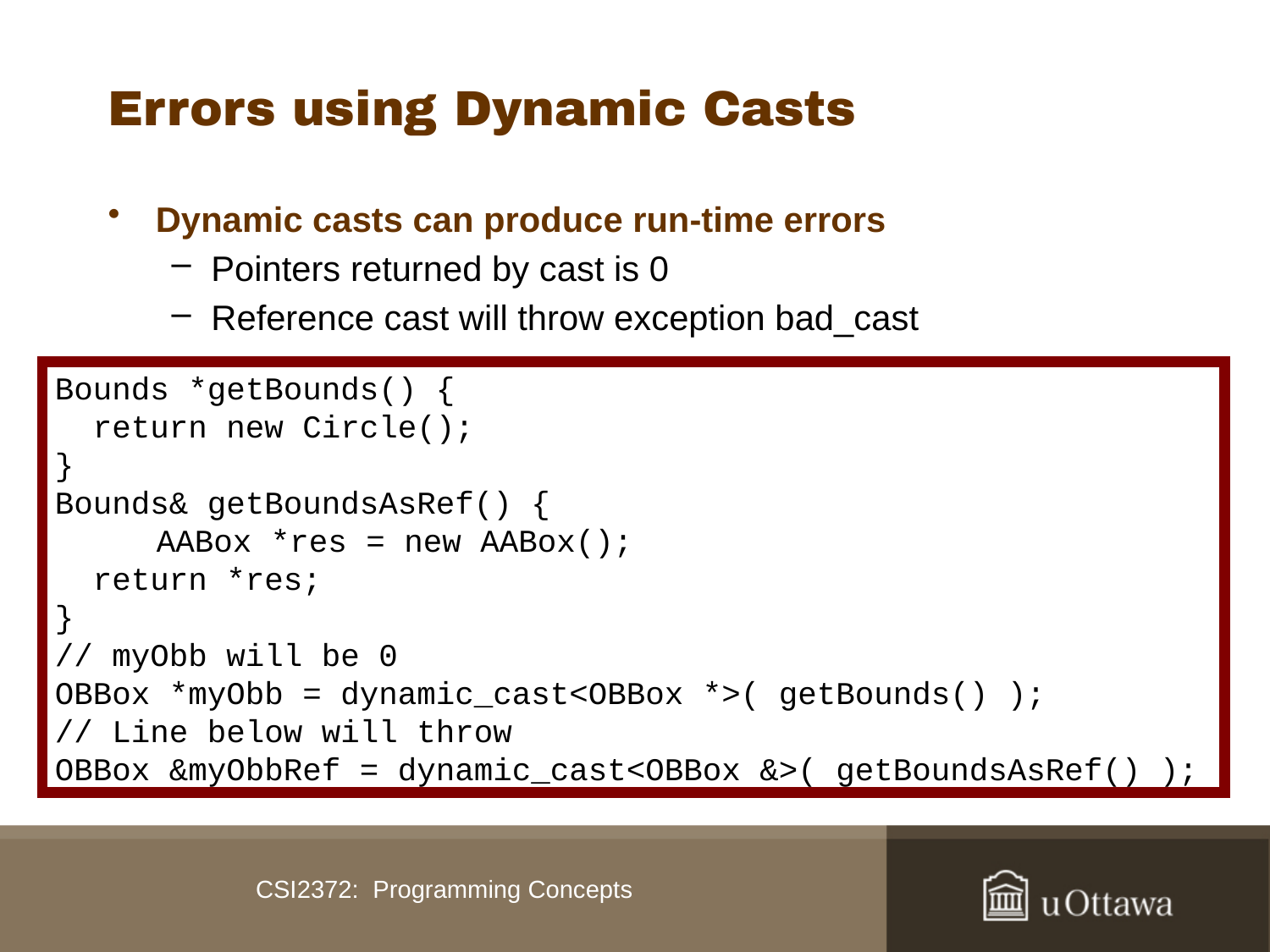

# Errors using Dynamic Casts
Dynamic casts can produce run-time errors
Pointers returned by cast is 0
Reference cast will throw exception bad_cast
Bounds *getBounds() {
  return new Circle();
}
Bounds& getBoundsAsRef() {
	  AABox *res = new AABox();
  return *res;
}
// myObb will be 0
OBBox *myObb = dynamic_cast<OBBox *>( getBounds() );
// Line below will throw
OBBox &myObbRef = dynamic_cast<OBBox &>( getBoundsAsRef() );
CSI2372:  Programming Concepts